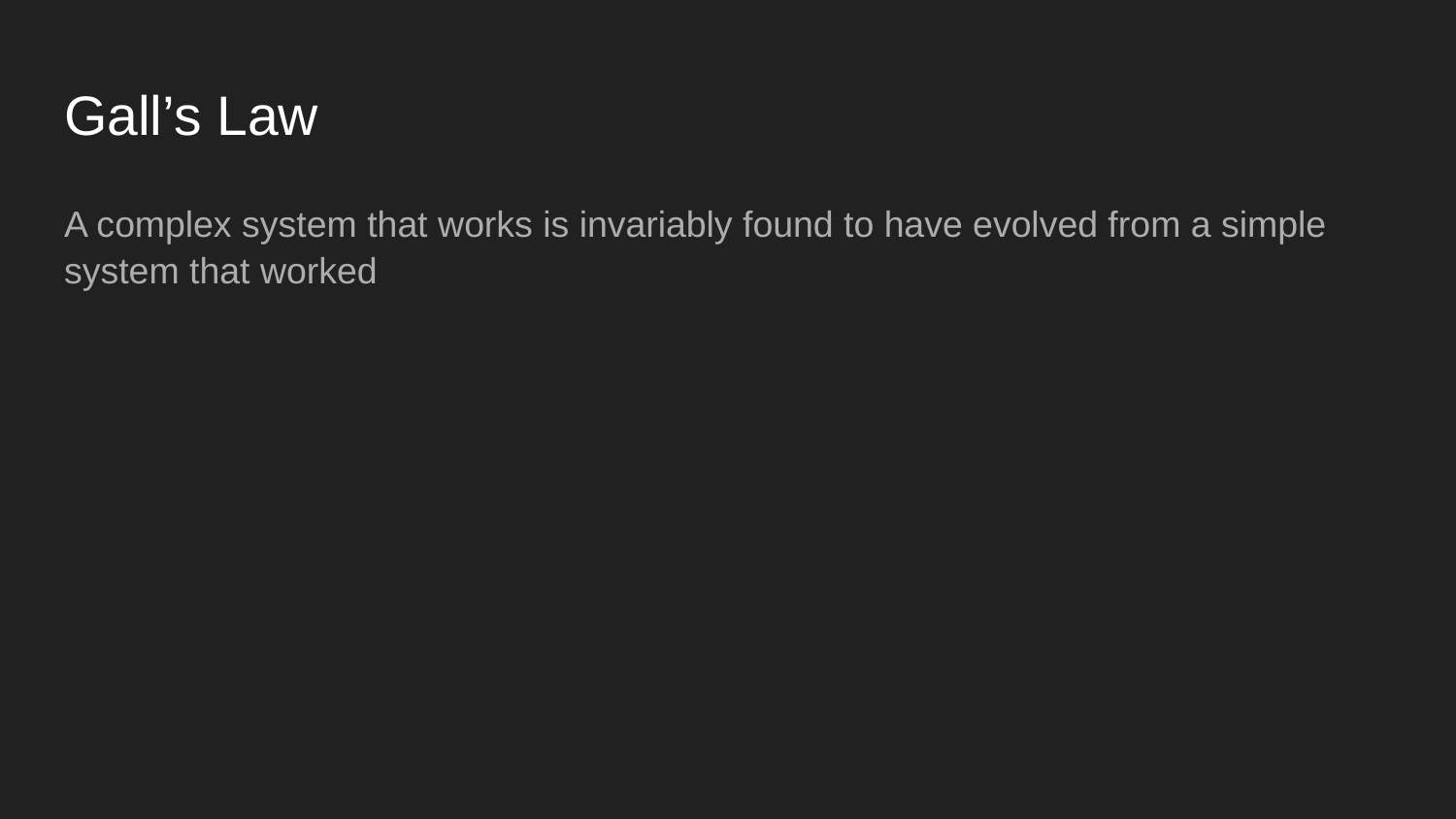

# Gall’s Law
A complex system that works is invariably found to have evolved from a simple system that worked